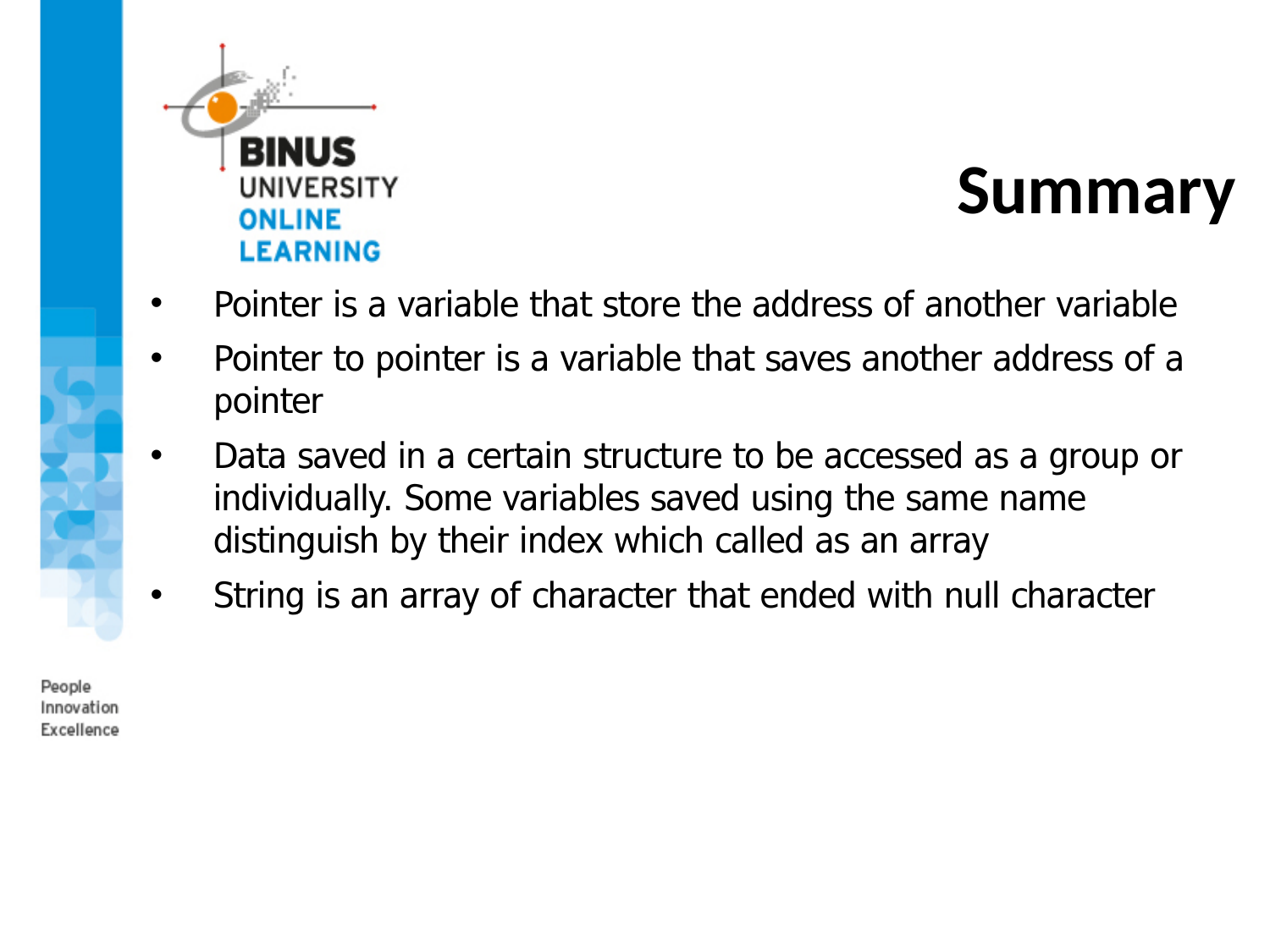

# Summary
Pointer is a variable that store the address of another variable
Pointer to pointer is a variable that saves another address of a pointer
Data saved in a certain structure to be accessed as a group or individually. Some variables saved using the same name distinguish by their index which called as an array
String is an array of character that ended with null character